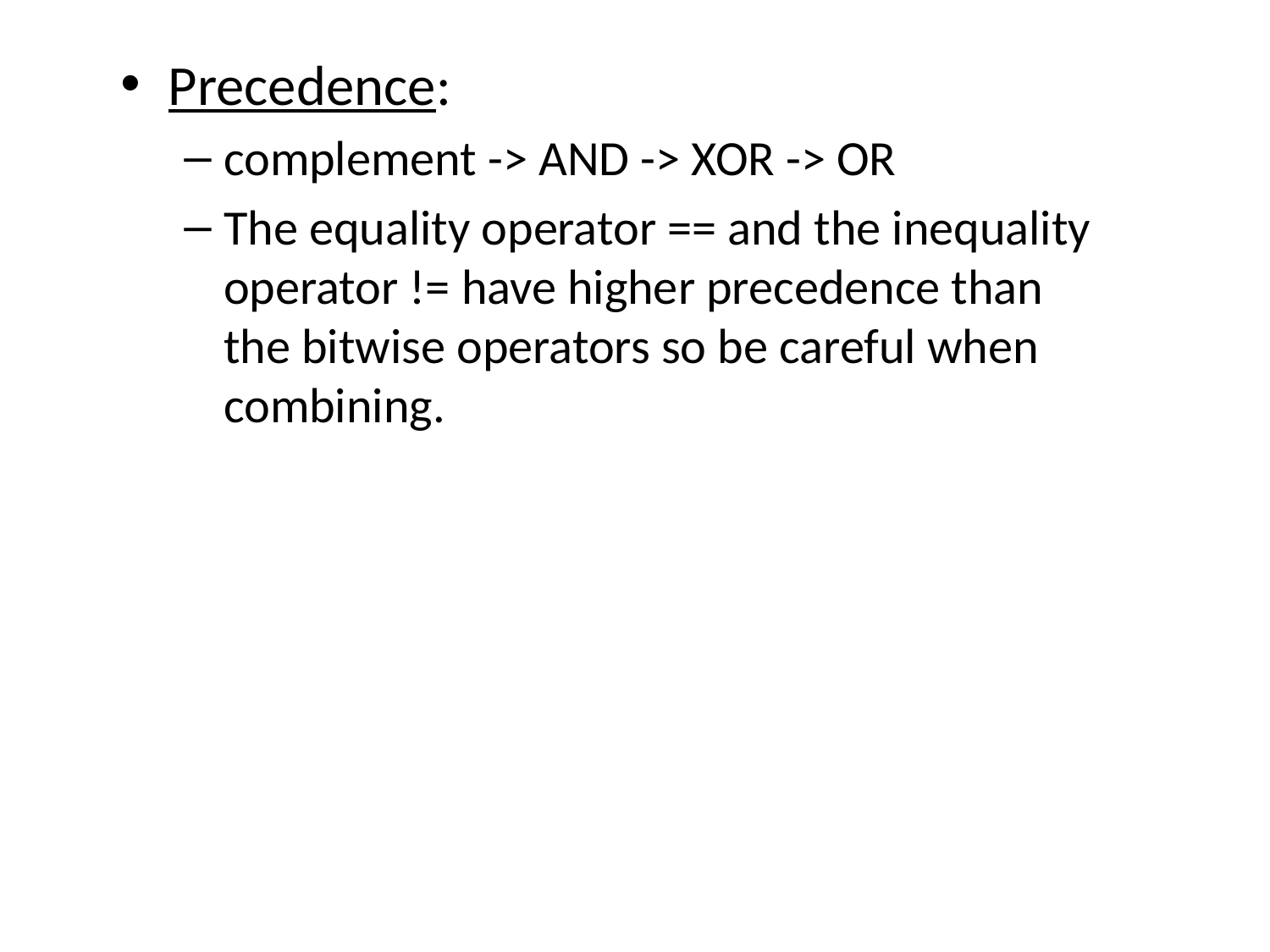

#
Precedence:
complement -> AND -> XOR -> OR
The equality operator == and the inequality operator != have higher precedence than the bitwise operators so be careful when combining.